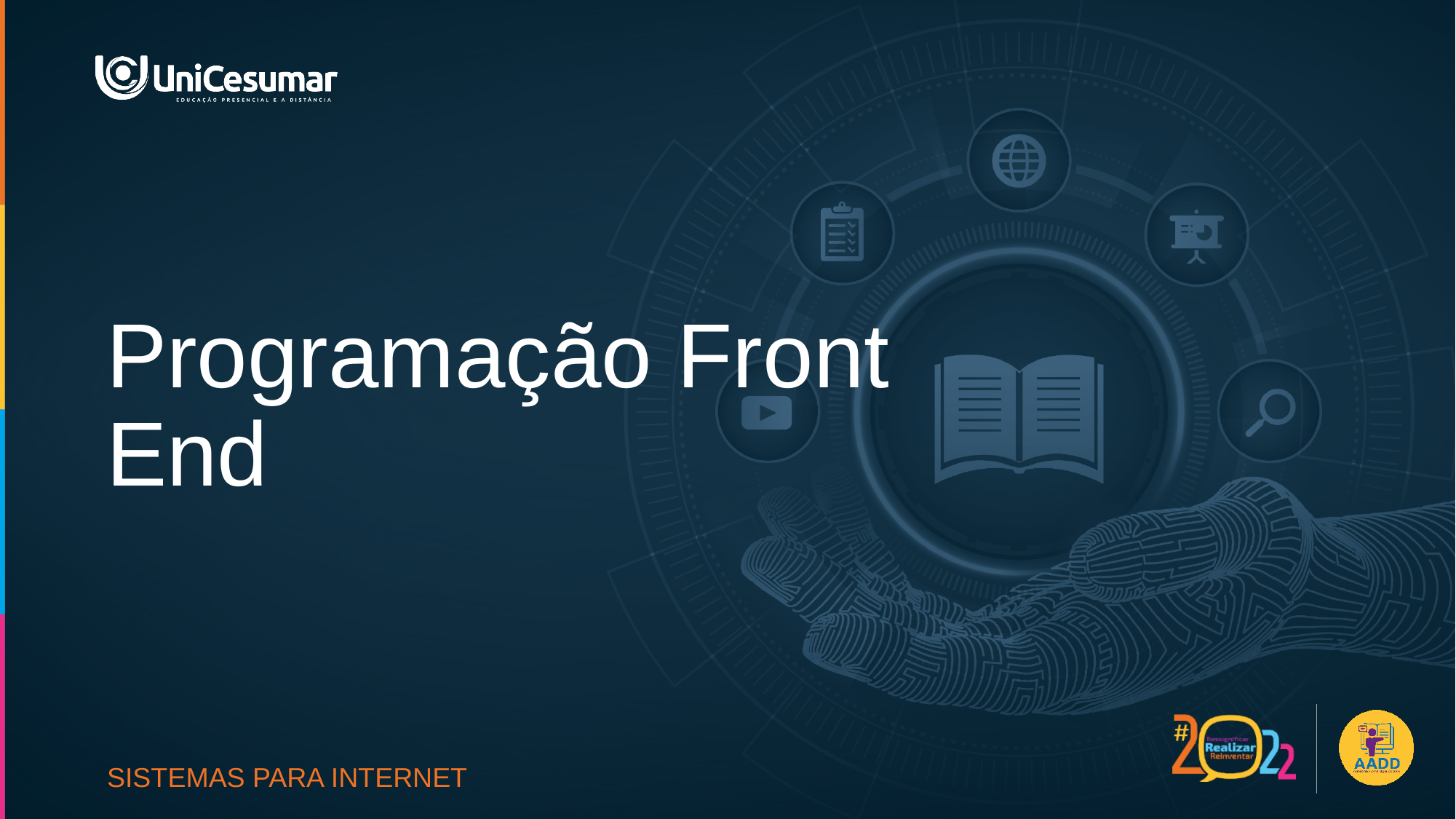

# Programação Front End
SISTEMAS PARA INTERNET